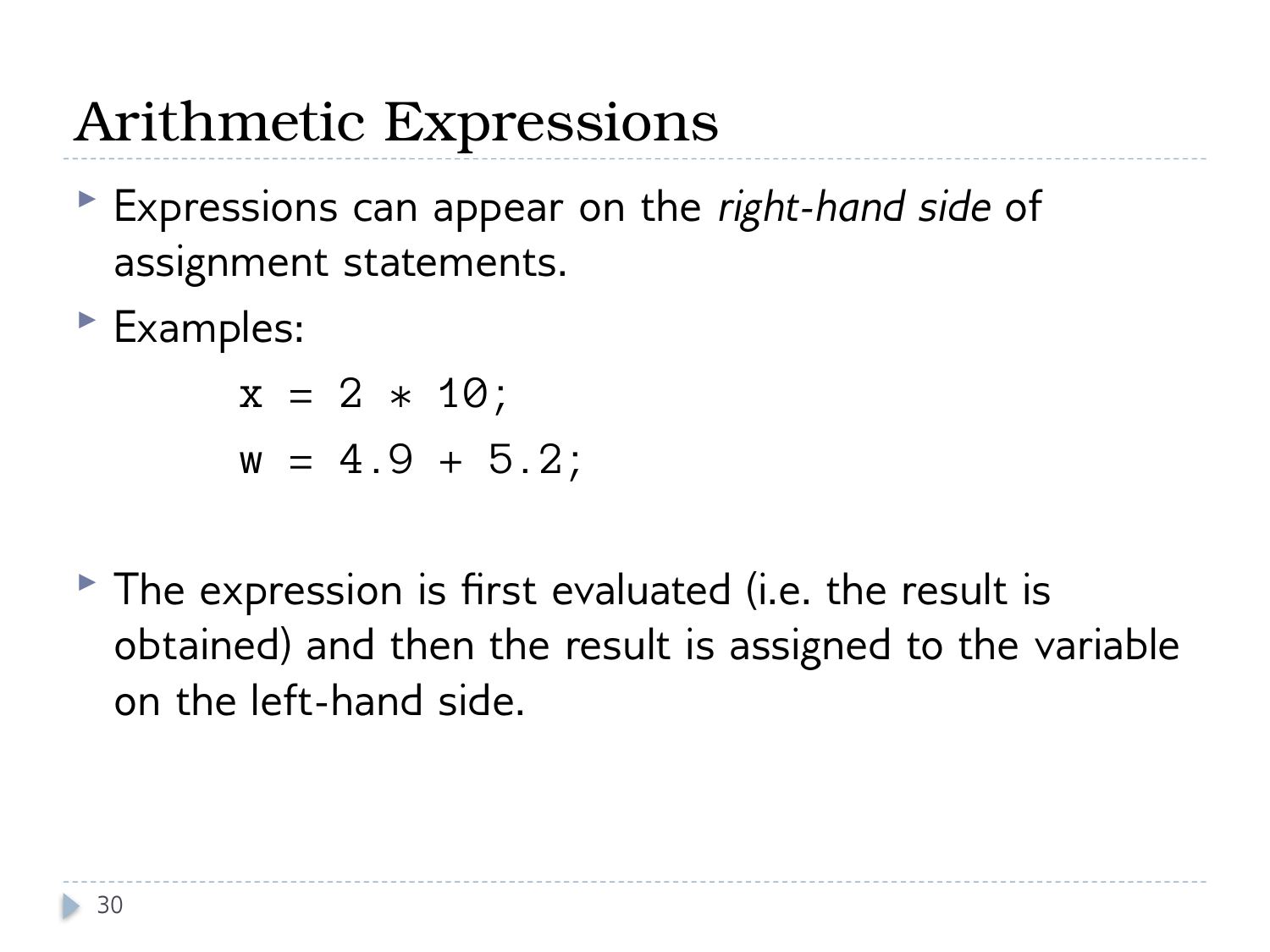

# Arithmetic Expressions
Expressions can appear on the right-hand side of assignment statements.
Examples:
		x = 2 * 10;
		w = 4.9 + 5.2;

The expression is first evaluated (i.e. the result is obtained) and then the result is assigned to the variable on the left-hand side.

30